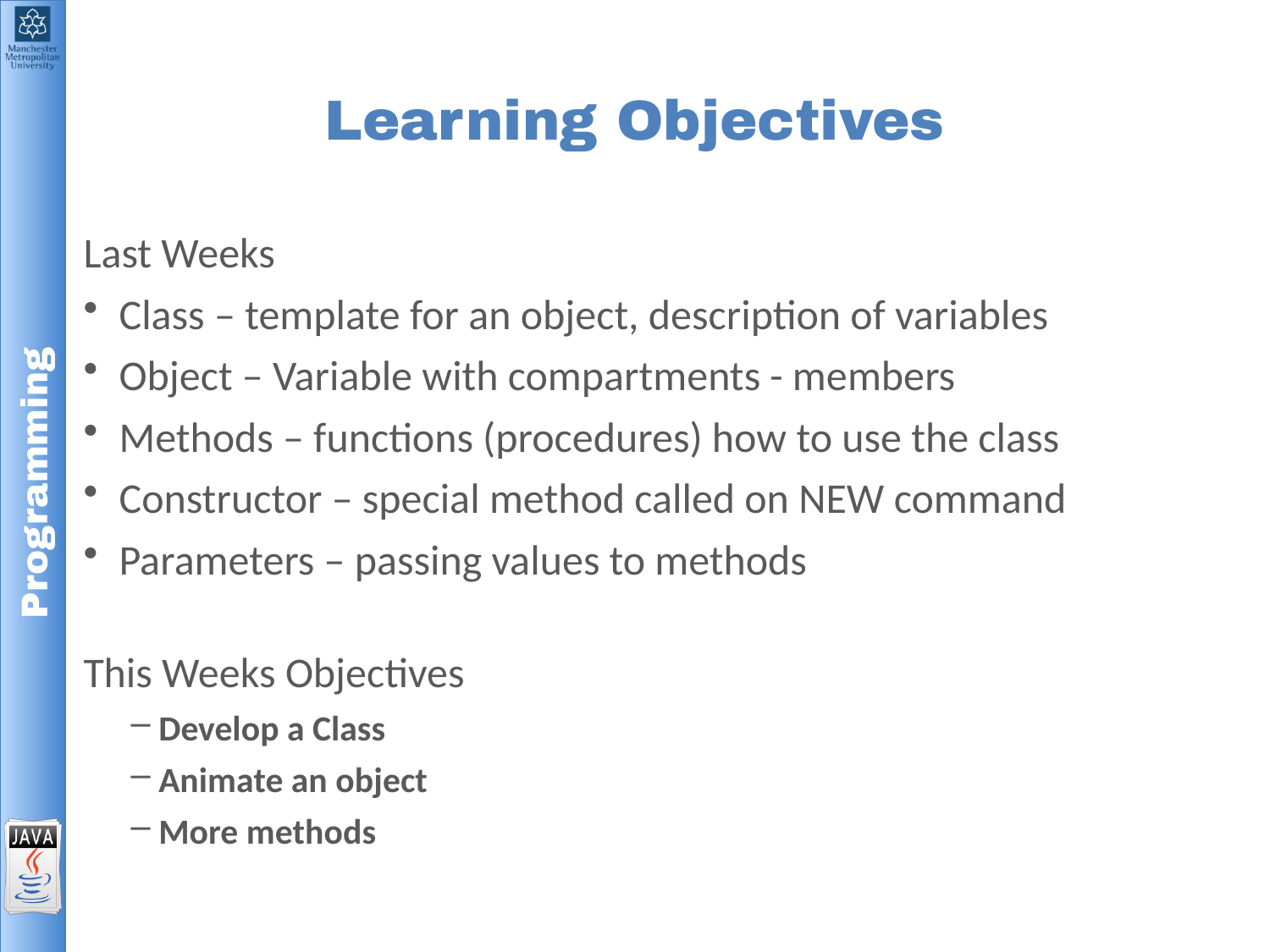

# Learning Objectives
Last Weeks
Class – template for an object, description of variables
Object – Variable with compartments - members
Methods – functions (procedures) how to use the class
Constructor – special method called on NEW command
Parameters – passing values to methods

This Weeks Objectives
 Develop a Class
 Animate an object
 More methods